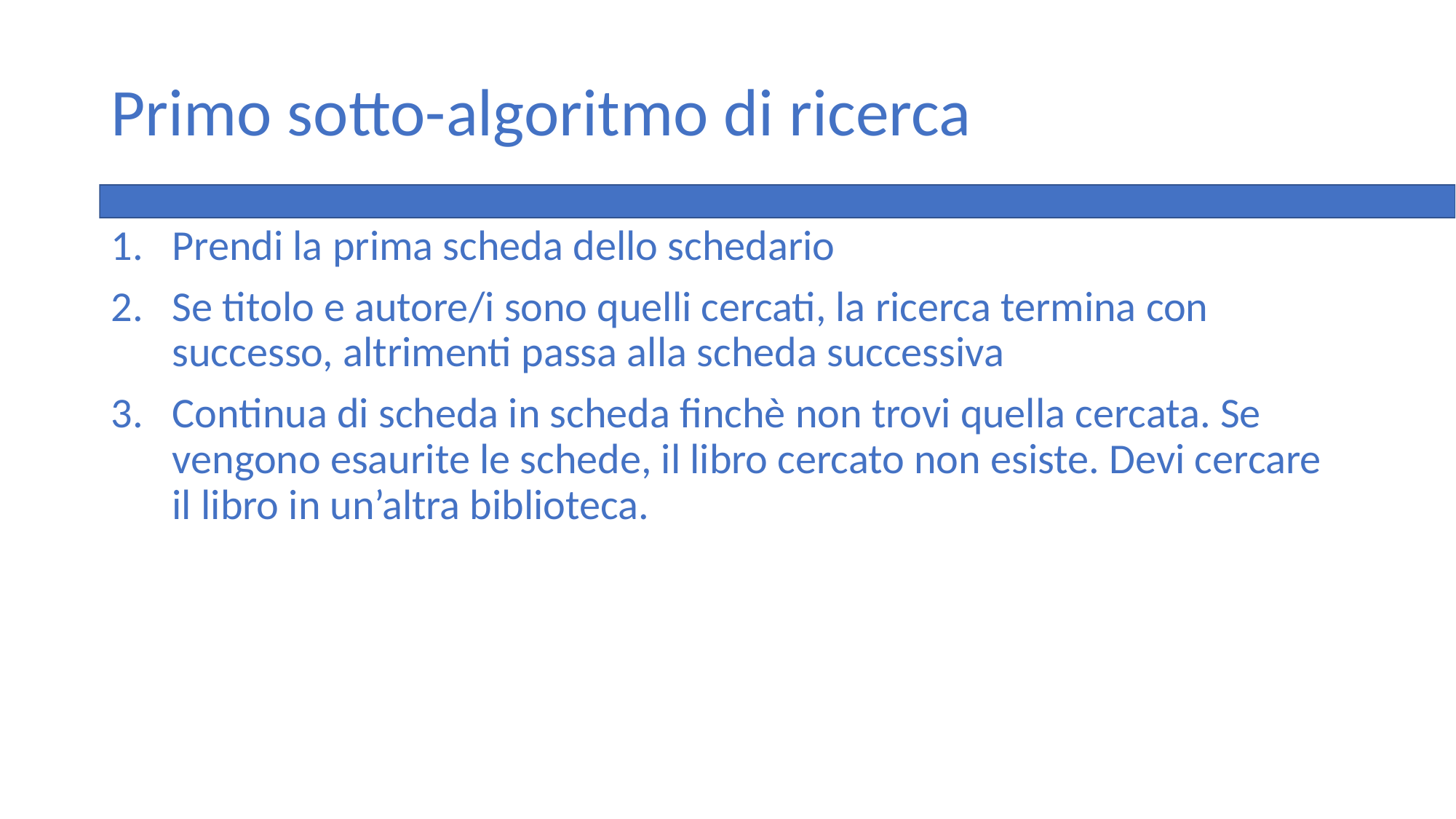

# Primo sotto-algoritmo di ricerca
Prendi la prima scheda dello schedario
Se titolo e autore/i sono quelli cercati, la ricerca termina con successo, altrimenti passa alla scheda successiva
Continua di scheda in scheda finchè non trovi quella cercata. Se vengono esaurite le schede, il libro cercato non esiste. Devi cercare il libro in un’altra biblioteca.